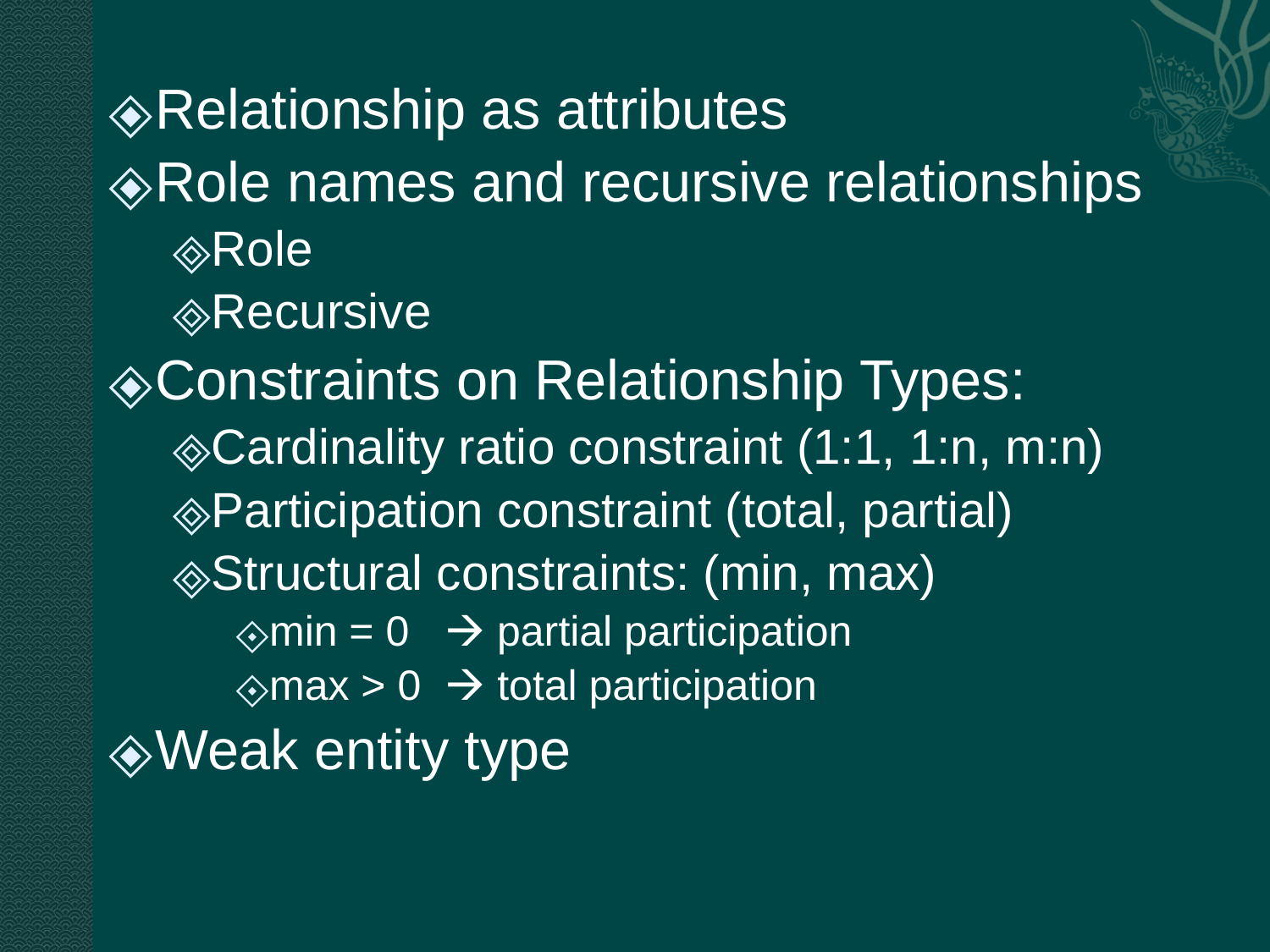

Relationship as attributes
Role names and recursive relationships
Role
Recursive
Constraints on Relationship Types:
Cardinality ratio constraint (1:1, 1:n, m:n)
Participation constraint (total, partial)
Structural constraints: (min, max)
min = 0   🡪 partial participation
max > 0  🡪 total participation
Weak entity type